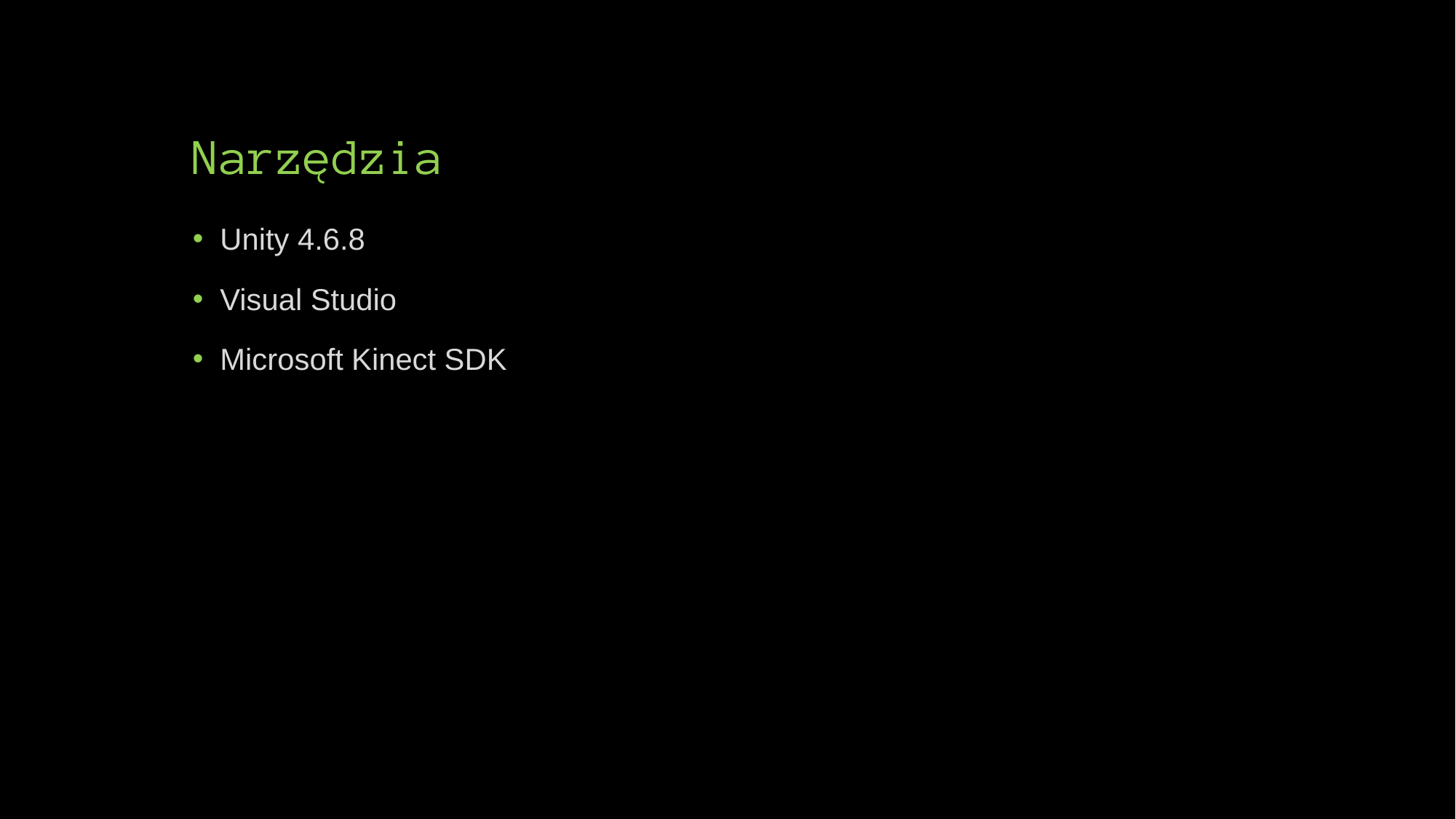

# Narzędzia
Unity 4.6.8
Visual Studio
Microsoft Kinect SDK